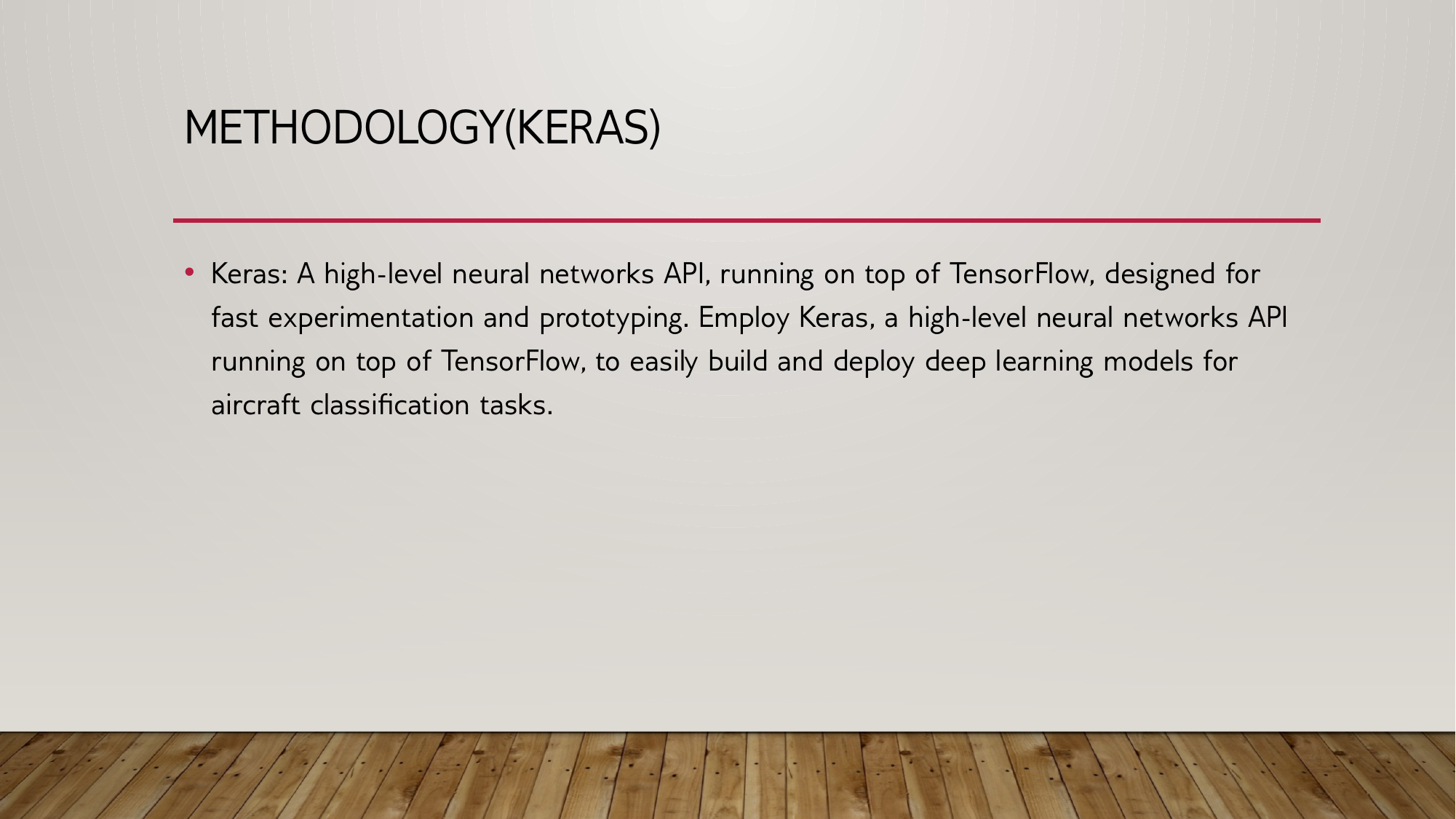

# Methodology(Keras)
Keras: A high-level neural networks API, running on top of TensorFlow, designed for fast experimentation and prototyping. Employ Keras, a high-level neural networks API running on top of TensorFlow, to easily build and deploy deep learning models for aircraft classification tasks.